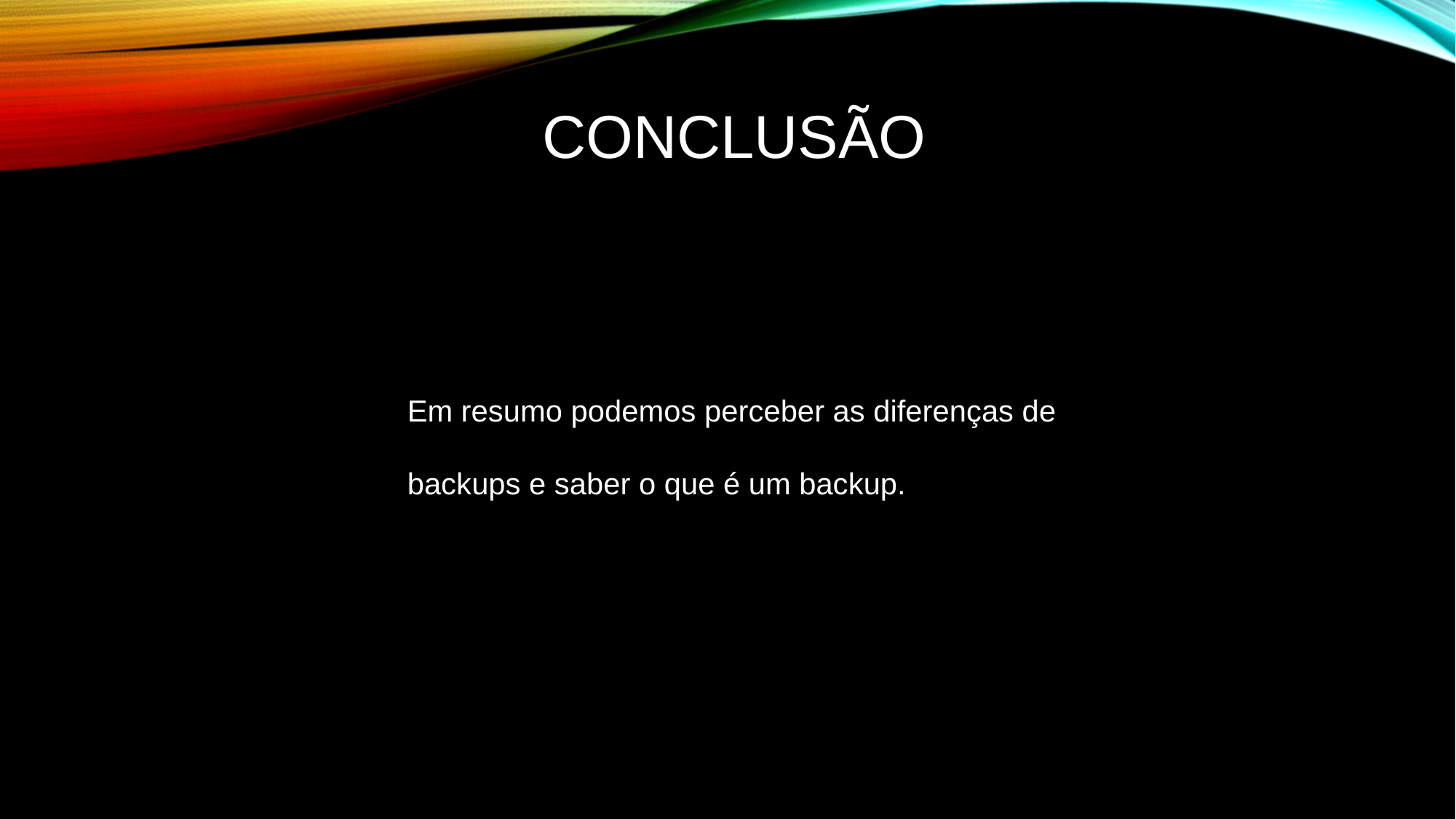

# conclusão
Em resumo podemos perceber as diferenças de backups e saber o que é um backup.